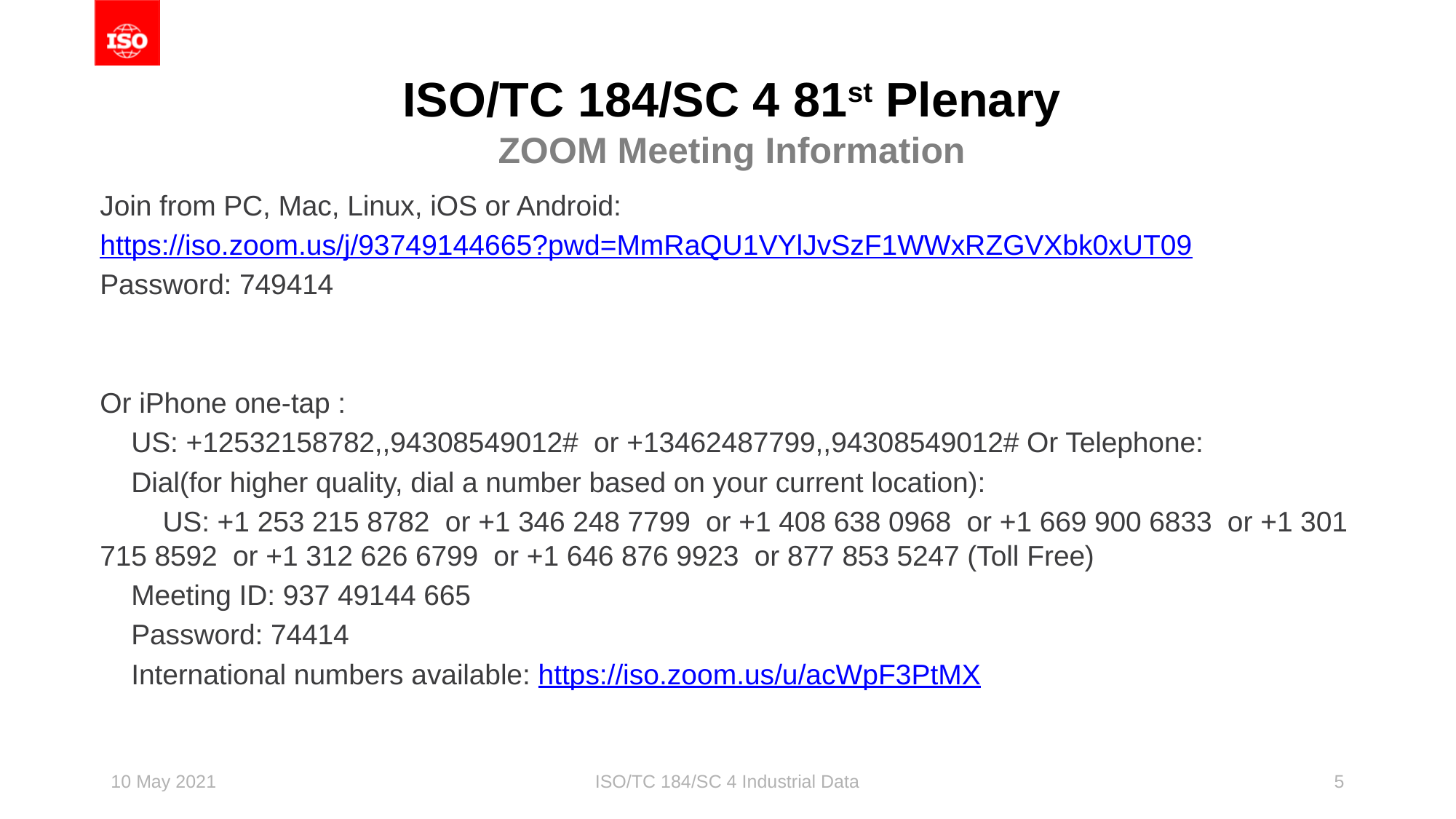

# ISO/TC 184/SC 4 81st Plenary ZOOM Meeting Information
Join from PC, Mac, Linux, iOS or Android:
https://iso.zoom.us/j/93749144665?pwd=MmRaQU1VYlJvSzF1WWxRZGVXbk0xUT09
Password: 749414

Or iPhone one-tap :
    US: +12532158782,,94308549012#  or +13462487799,,94308549012# Or Telephone:
    Dial(for higher quality, dial a number based on your current location):
        US: +1 253 215 8782  or +1 346 248 7799  or +1 408 638 0968  or +1 669 900 6833  or +1 301 715 8592  or +1 312 626 6799  or +1 646 876 9923  or 877 853 5247 (Toll Free)
    Meeting ID: 937 49144 665
    Password: 74414
    International numbers available: https://iso.zoom.us/u/acWpF3PtMX

10 May 2021
ISO/TC 184/SC 4 Industrial Data
5